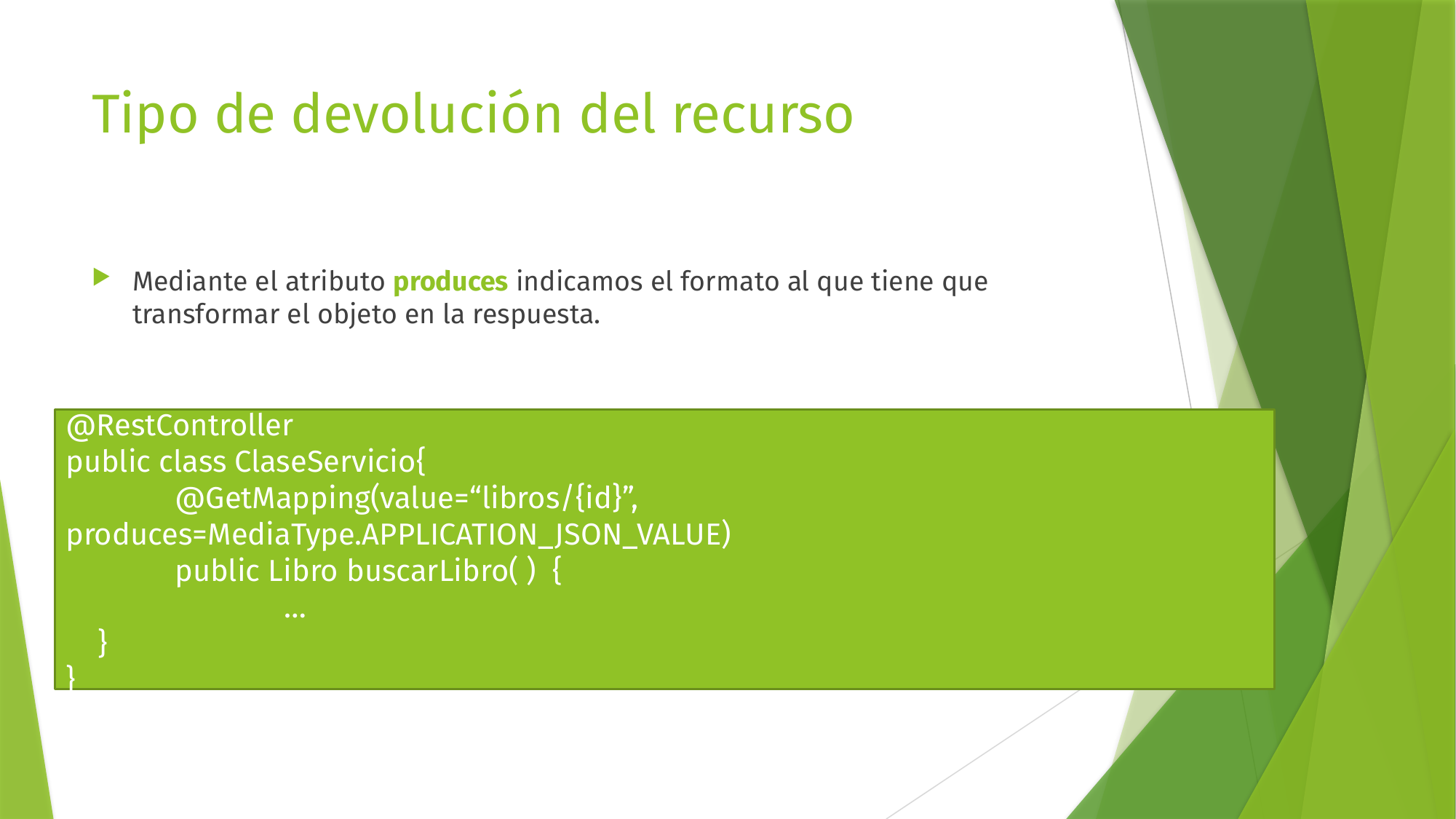

# Tipo de devolución del recurso
Mediante el atributo produces indicamos el formato al que tiene que transformar el objeto en la respuesta.

@RestController
public class ClaseServicio{
	@GetMapping(value=“libros/{id}”, produces=MediaType.APPLICATION_JSON_VALUE)
	public Libro buscarLibro( )  {
		…
    }
}